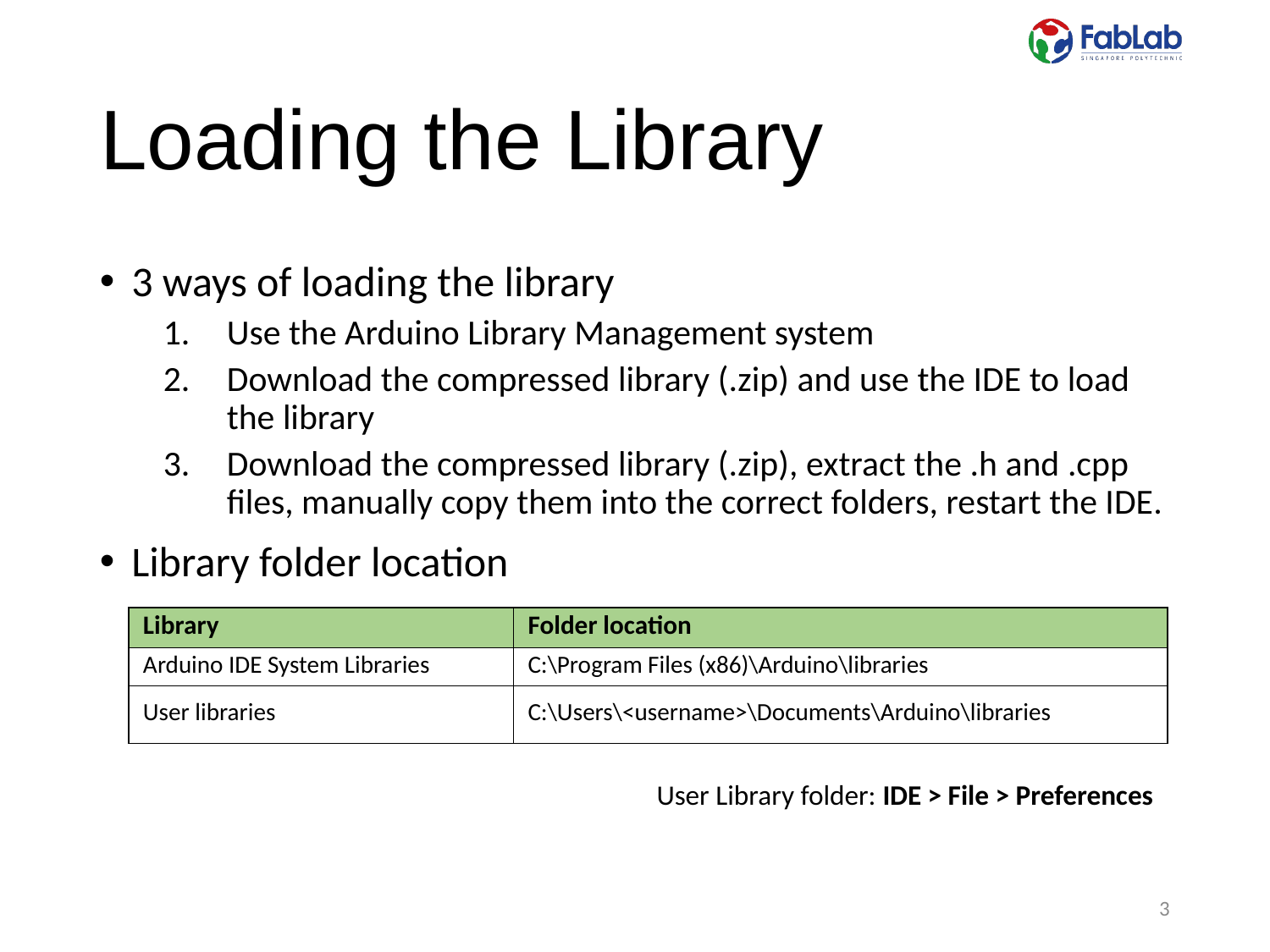

# Loading the Library
3 ways of loading the library
Use the Arduino Library Management system
Download the compressed library (.zip) and use the IDE to load the library
Download the compressed library (.zip), extract the .h and .cpp files, manually copy them into the correct folders, restart the IDE.
Library folder location
| Library | Folder location |
| --- | --- |
| Arduino IDE System Libraries | C:\Program Files (x86)\Arduino\libraries |
| User libraries | C:\Users\<username>\Documents\Arduino\libraries |
User Library folder: IDE > File > Preferences
3